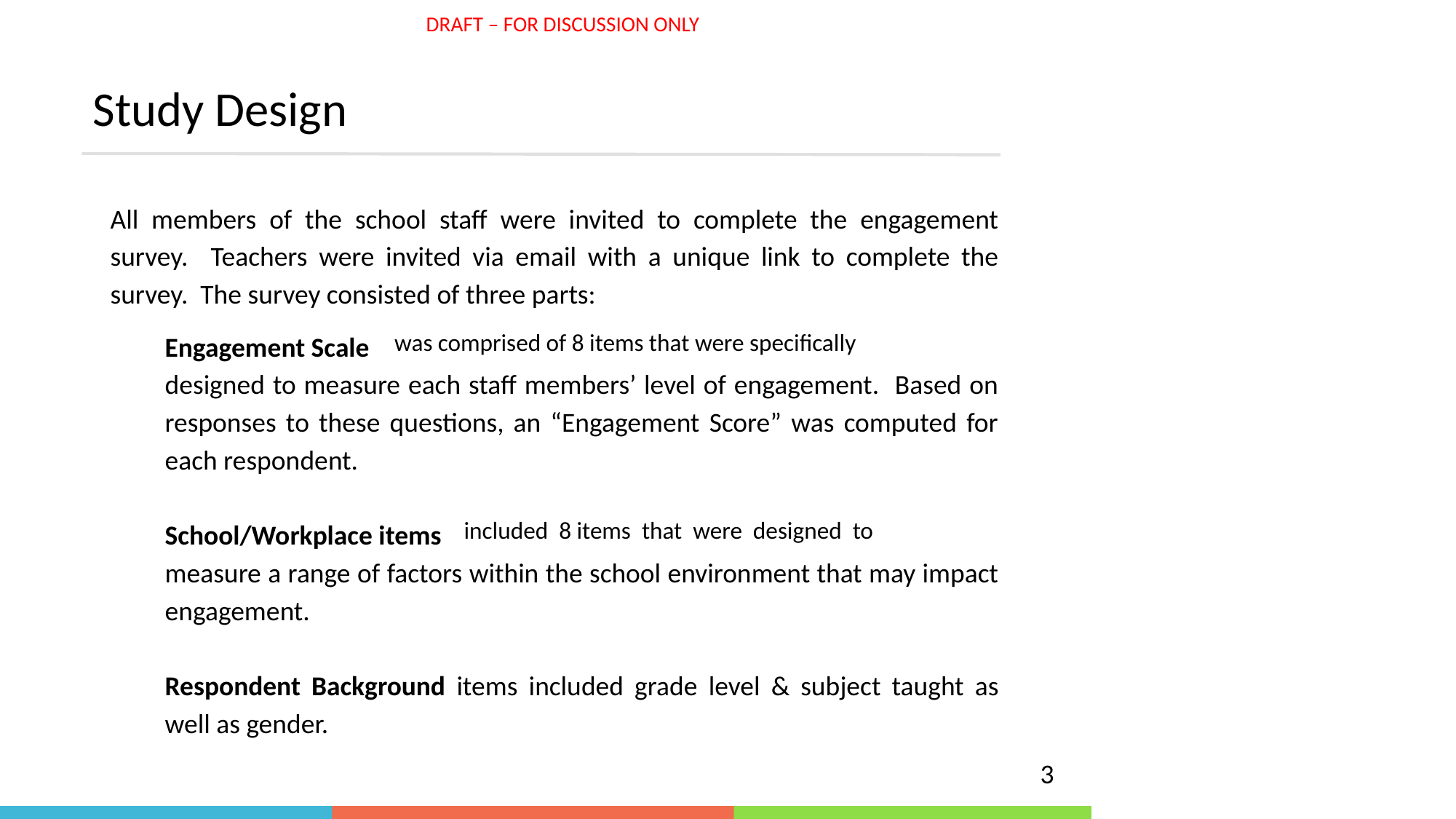

Study Design
All members of the school staff were invited to complete the engagement survey.  Teachers were invited via email with a unique link to complete the survey.  The survey consisted of three parts:
Engagement Scale
designed to measure each staff members’ level of engagement.  Based on responses to these questions, an “Engagement Score” was computed for each respondent.

School/Workplace items
measure a range of factors within the school environment that may impact engagement.

Respondent Background items included grade level & subject taught as well as gender.
was comprised of 8 items that were specifically
included  8 items  that  were  designed  to
3